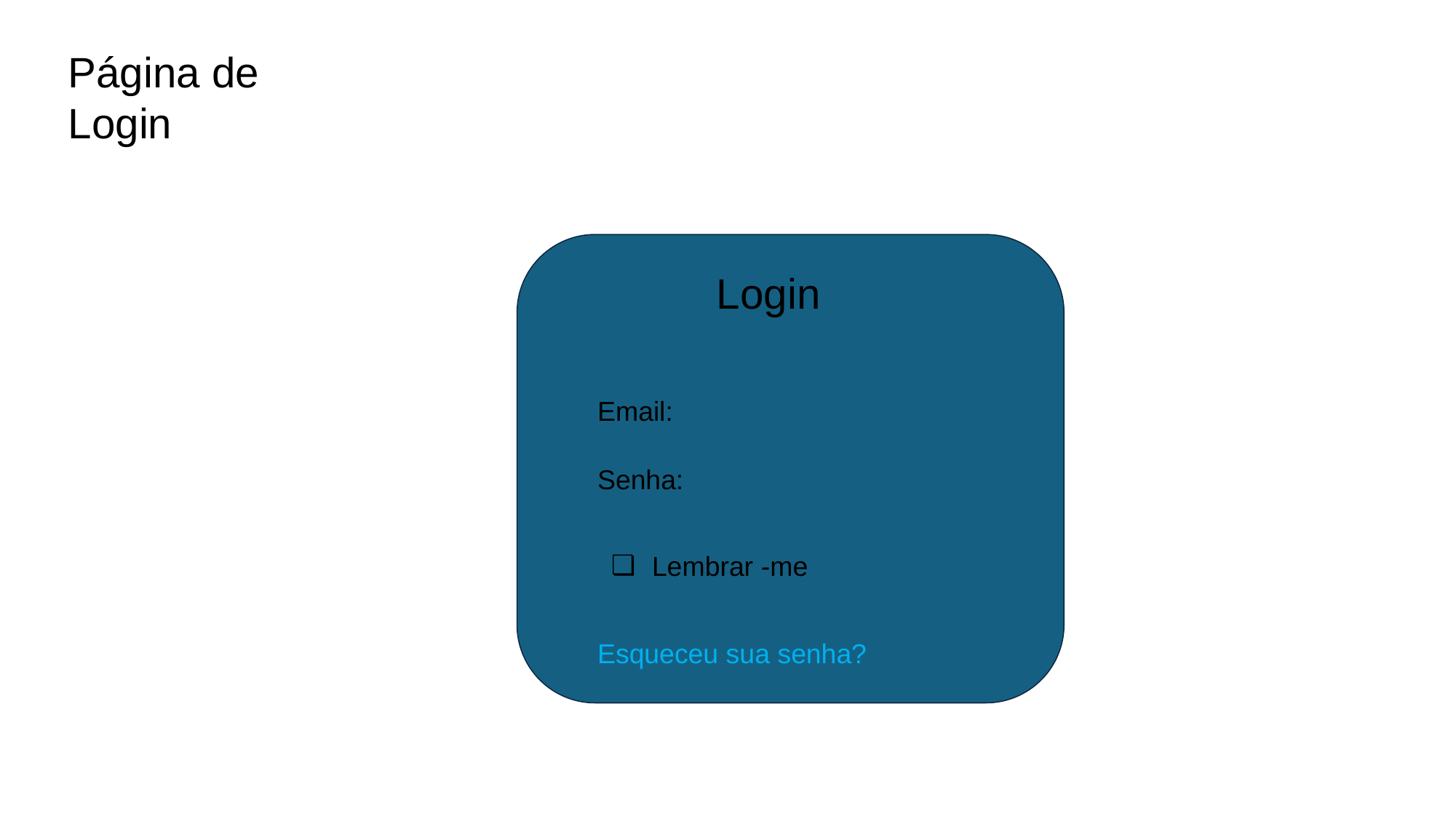

Página de
Login

Login
Email:
Senha:
Lembrar -me
Esqueceu sua senha?